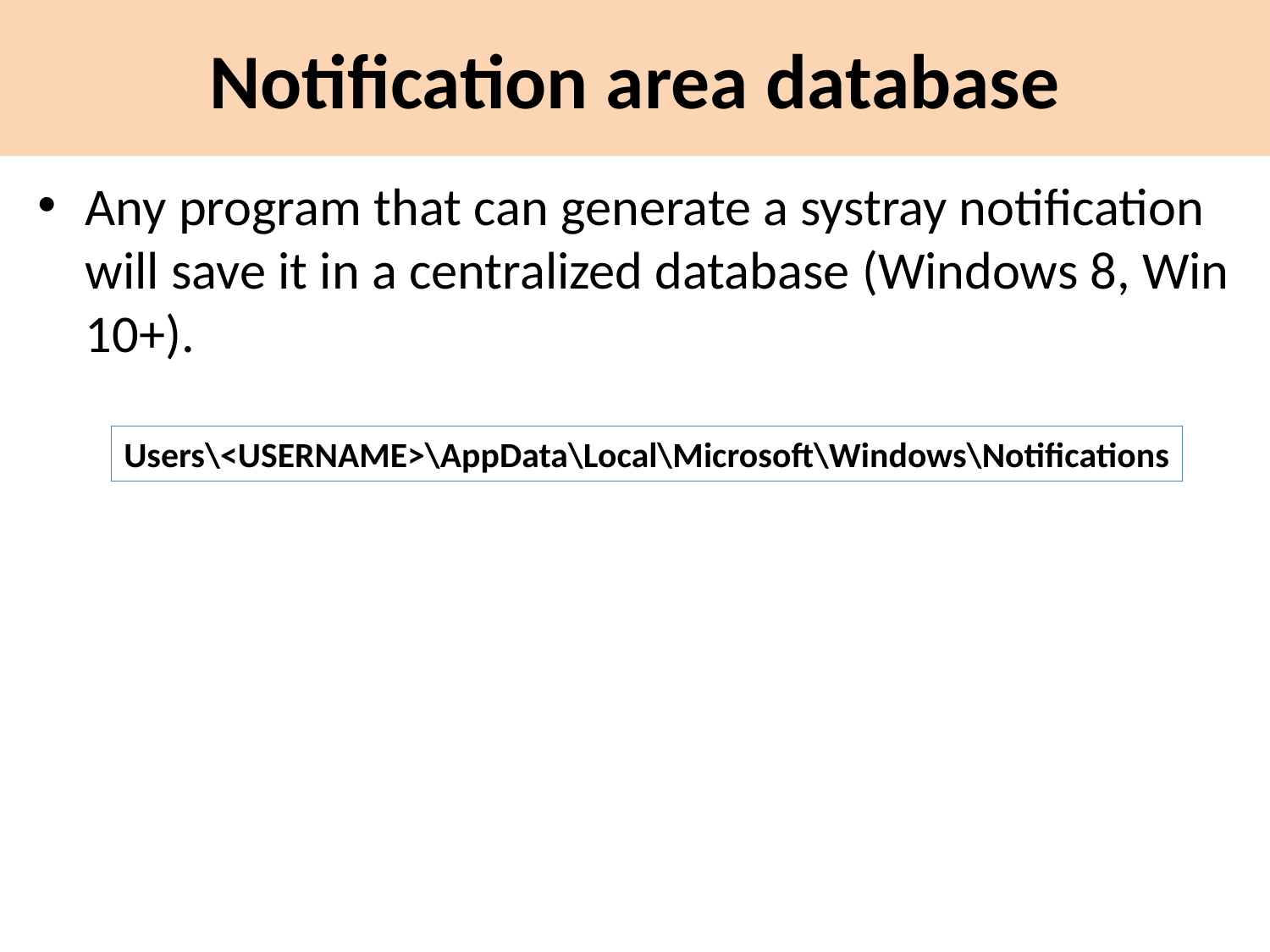

# Notification area database
Any program that can generate a systray notification will save it in a centralized database (Windows 8, Win 10+).
Users\<USERNAME>\AppData\Local\Microsoft\Windows\Notifications